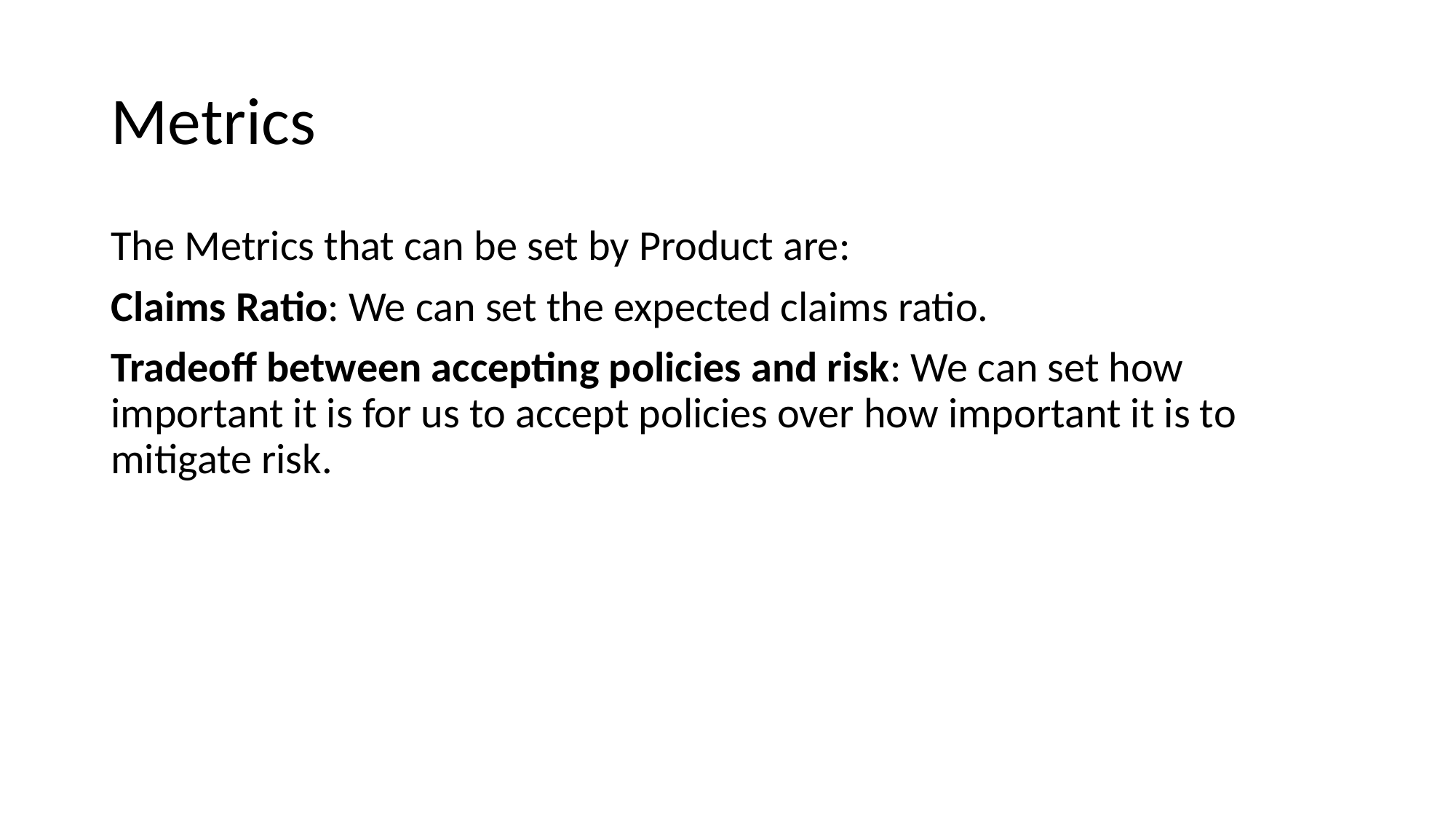

# Metrics
The Metrics that can be set by Product are:
Claims Ratio: We can set the expected claims ratio.
Tradeoff between accepting policies and risk: We can set how important it is for us to accept policies over how important it is to mitigate risk.